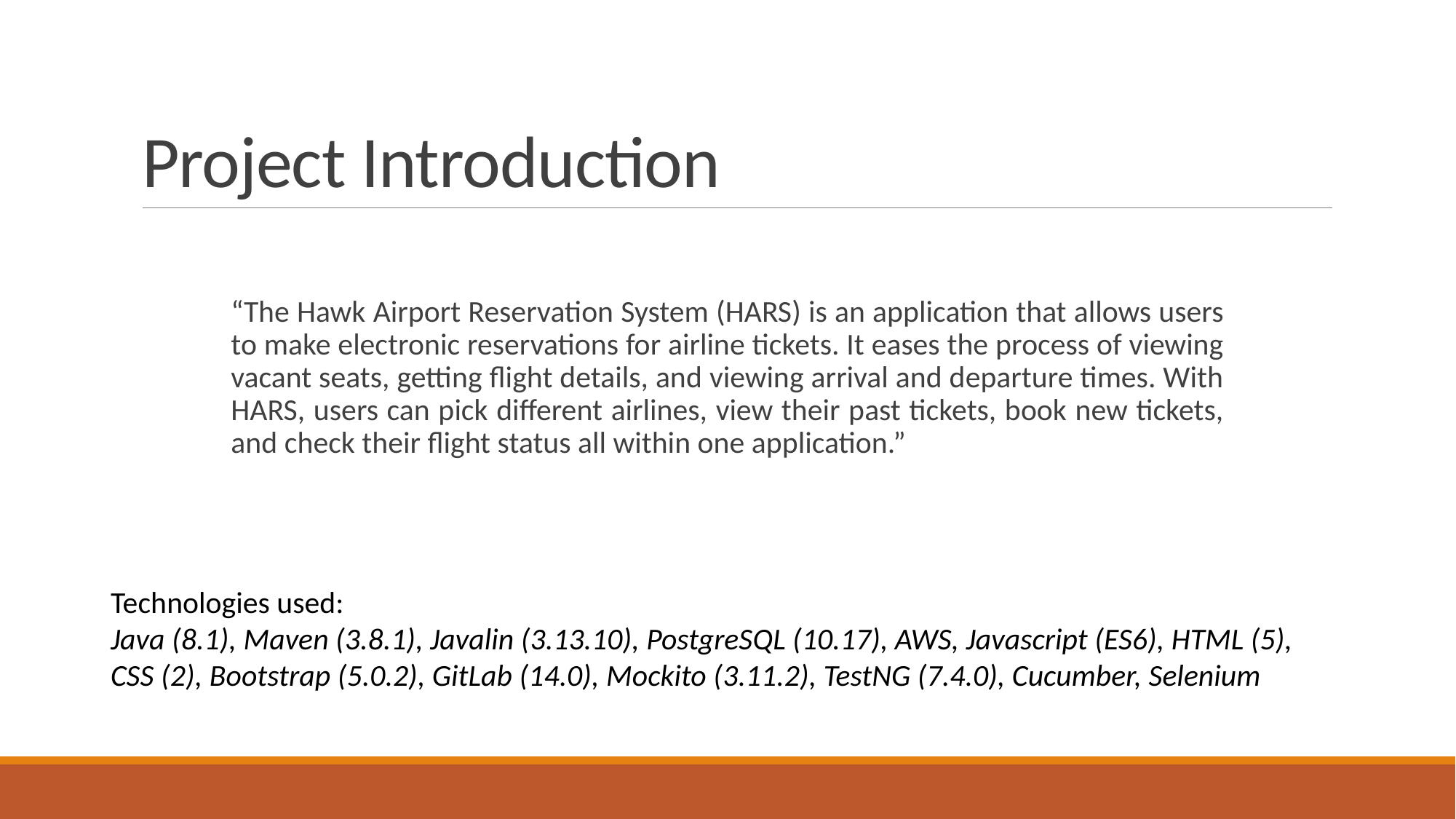

# Project Introduction
“The Hawk Airport Reservation System (HARS) is an application that allows users to make electronic reservations for airline tickets. It eases the process of viewing vacant seats, getting flight details, and viewing arrival and departure times. With HARS, users can pick different airlines, view their past tickets, book new tickets, and check their flight status all within one application.”
Technologies used:
Java (8.1), Maven (3.8.1), Javalin (3.13.10), PostgreSQL (10.17), AWS, Javascript (ES6), HTML (5),
CSS (2), Bootstrap (5.0.2), GitLab (14.0), Mockito (3.11.2), TestNG (7.4.0), Cucumber, Selenium